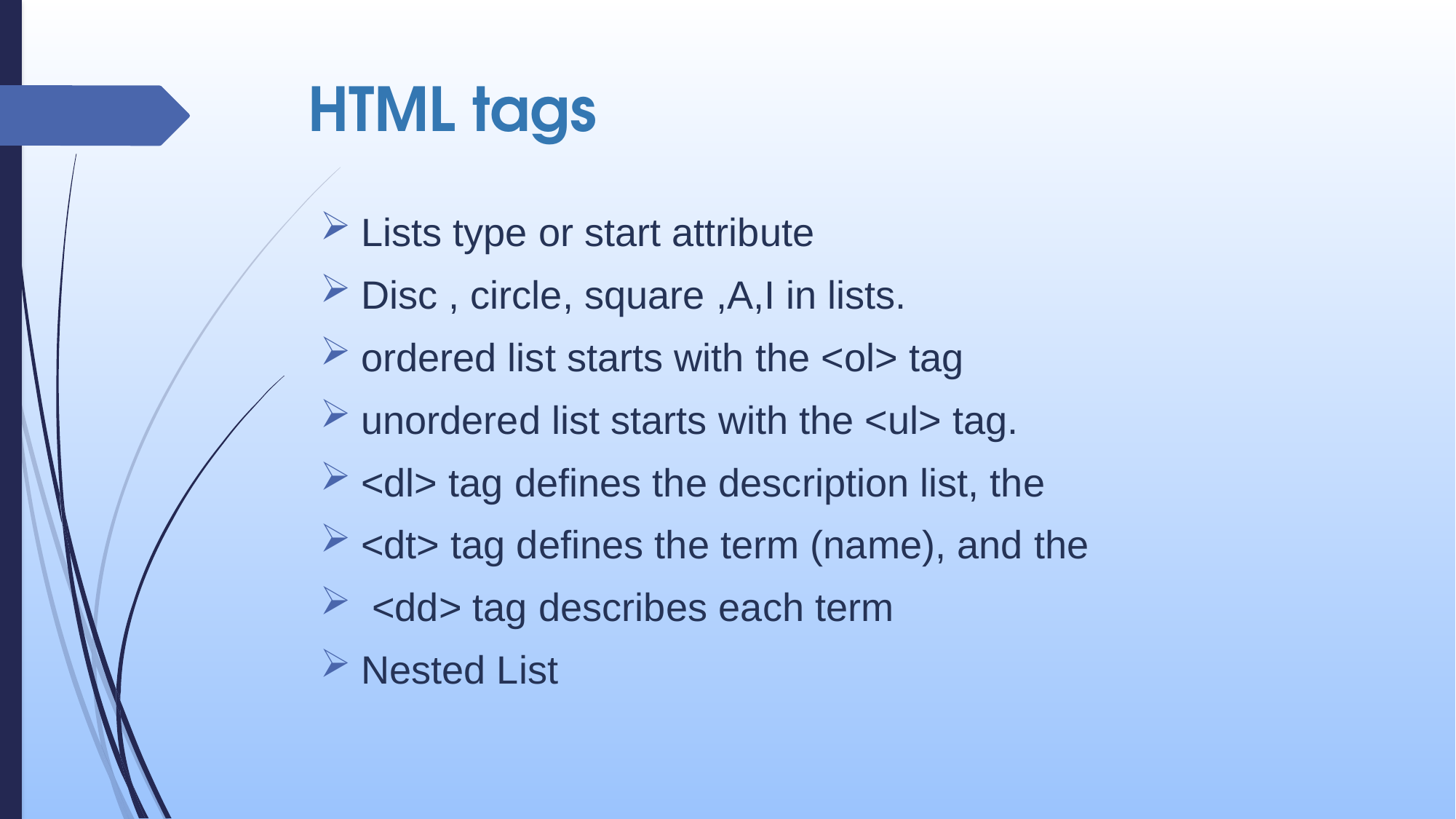

# HTML tags
Lists type or start attribute
Disc , circle, square ,A,I in lists.
ordered list starts with the <ol> tag
unordered list starts with the <ul> tag.
<dl> tag defines the description list, the
<dt> tag defines the term (name), and the
 <dd> tag describes each term
Nested List